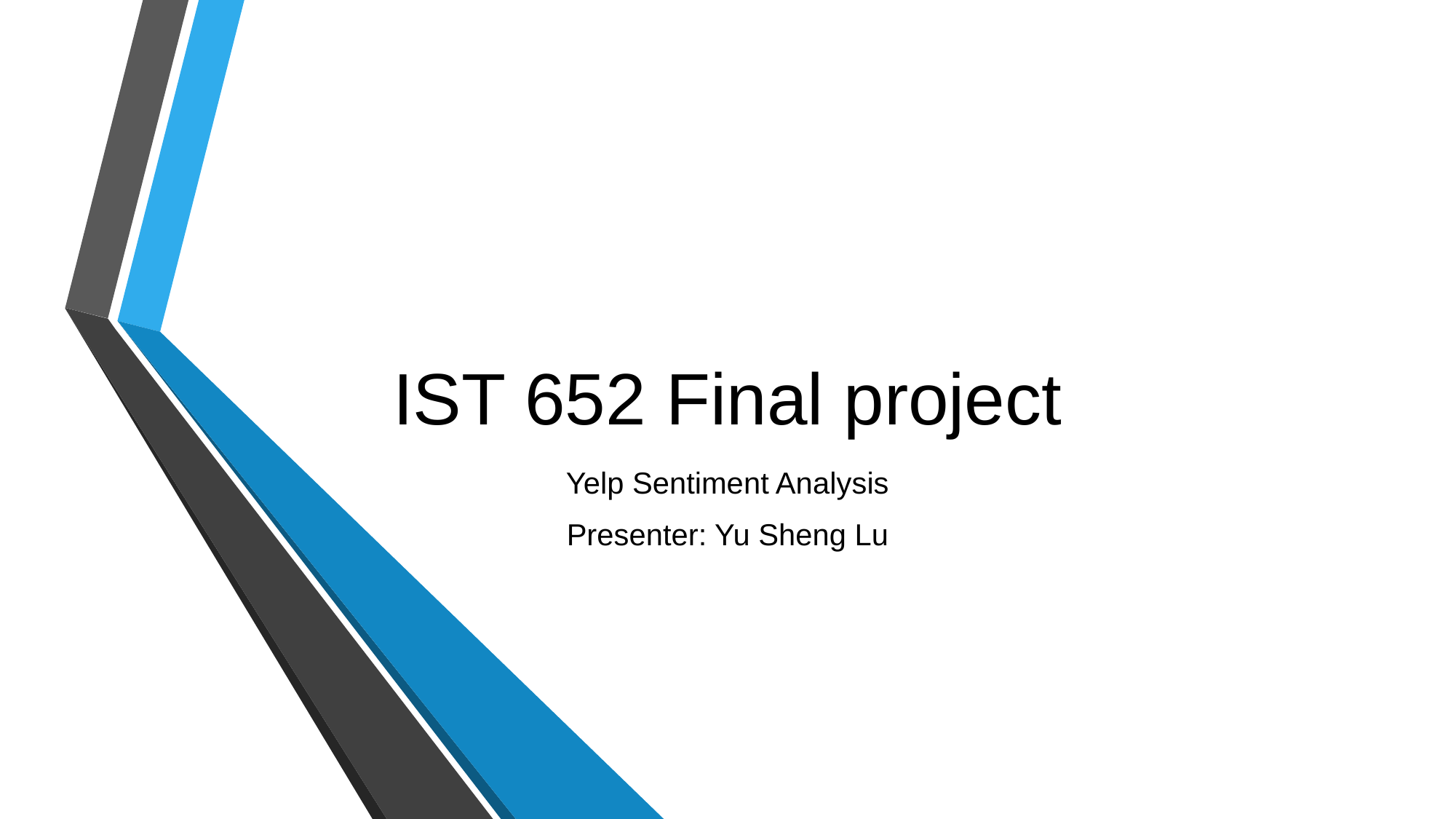

# IST 652 Final project
Yelp Sentiment Analysis
Presenter: Yu Sheng Lu